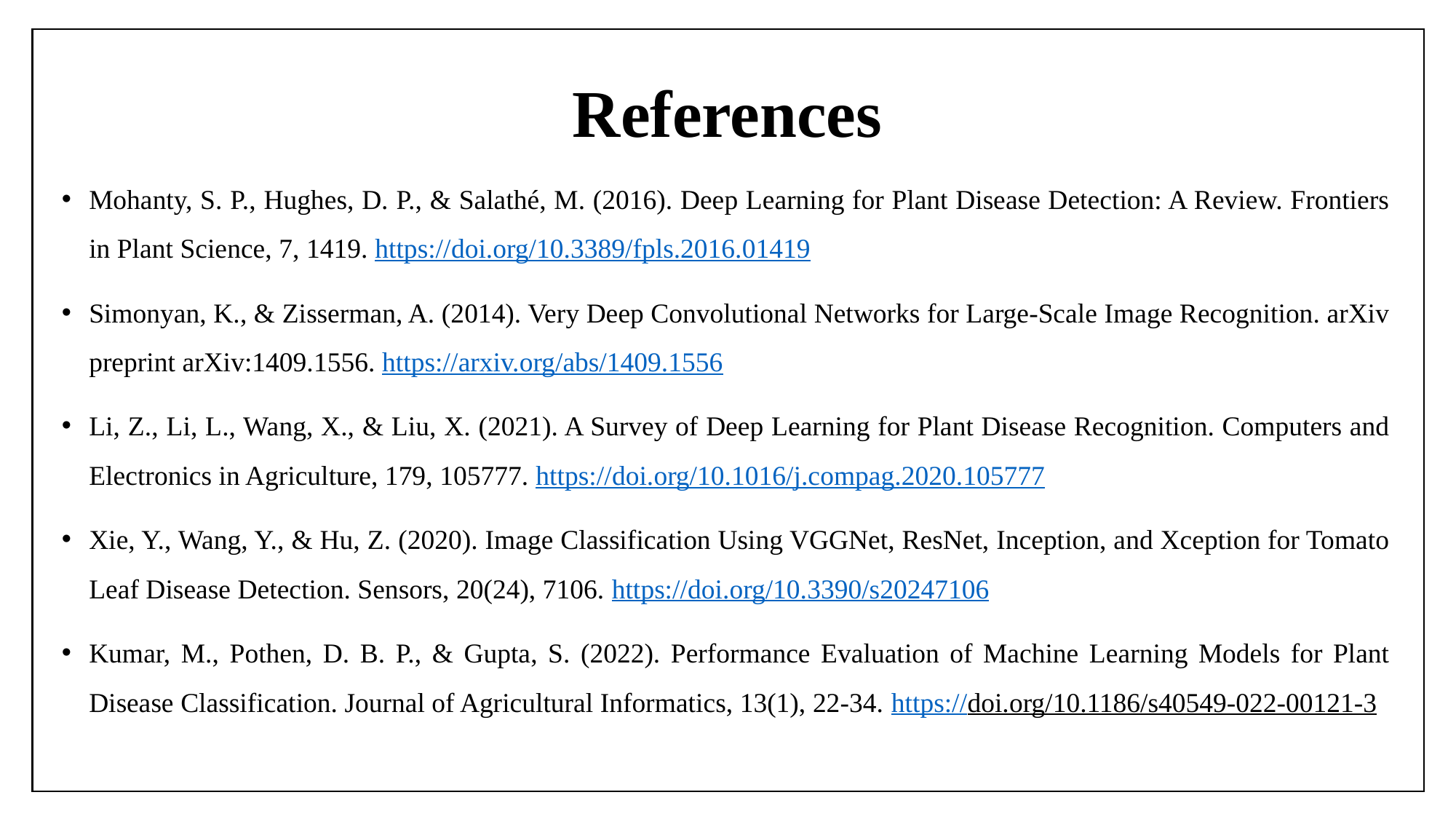

# References
Mohanty, S. P., Hughes, D. P., & Salathé, M. (2016). Deep Learning for Plant Disease Detection: A Review. Frontiers in Plant Science, 7, 1419. https://doi.org/10.3389/fpls.2016.01419
Simonyan, K., & Zisserman, A. (2014). Very Deep Convolutional Networks for Large-Scale Image Recognition. arXiv preprint arXiv:1409.1556. https://arxiv.org/abs/1409.1556
Li, Z., Li, L., Wang, X., & Liu, X. (2021). A Survey of Deep Learning for Plant Disease Recognition. Computers and Electronics in Agriculture, 179, 105777. https://doi.org/10.1016/j.compag.2020.105777
Xie, Y., Wang, Y., & Hu, Z. (2020). Image Classification Using VGGNet, ResNet, Inception, and Xception for Tomato Leaf Disease Detection. Sensors, 20(24), 7106. https://doi.org/10.3390/s20247106
Kumar, M., Pothen, D. B. P., & Gupta, S. (2022). Performance Evaluation of Machine Learning Models for Plant Disease Classification. Journal of Agricultural Informatics, 13(1), 22-34. https://doi.org/10.1186/s40549-022-00121-3